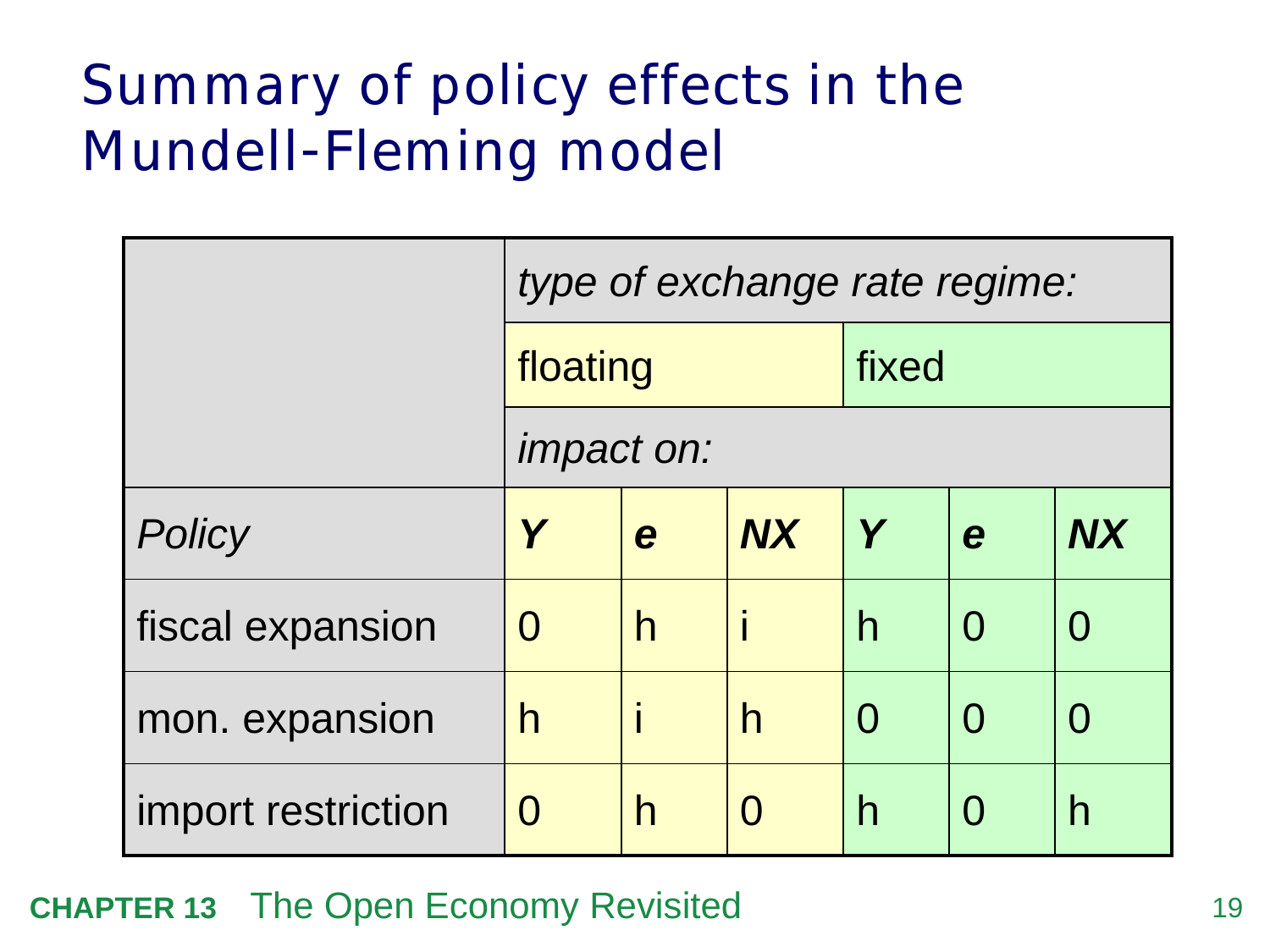

# Summary of policy effects in the Mundell-Fleming model
|  | type of exchange rate regime: |  |  |  |  |  |
| --- | --- | --- | --- | --- | --- | --- |
|  | floating |  |  | fixed |  |  |
|  | impact on: |  |  |  |  |  |
| Policy | Y | e | NX | Y | e | NX |
| fiscal expansion | 0 | h | i | h | 0 | 0 |
| mon. expansion | h | i | h | 0 | 0 | 0 |
| import restriction | 0 | h | 0 | h | 0 | h |